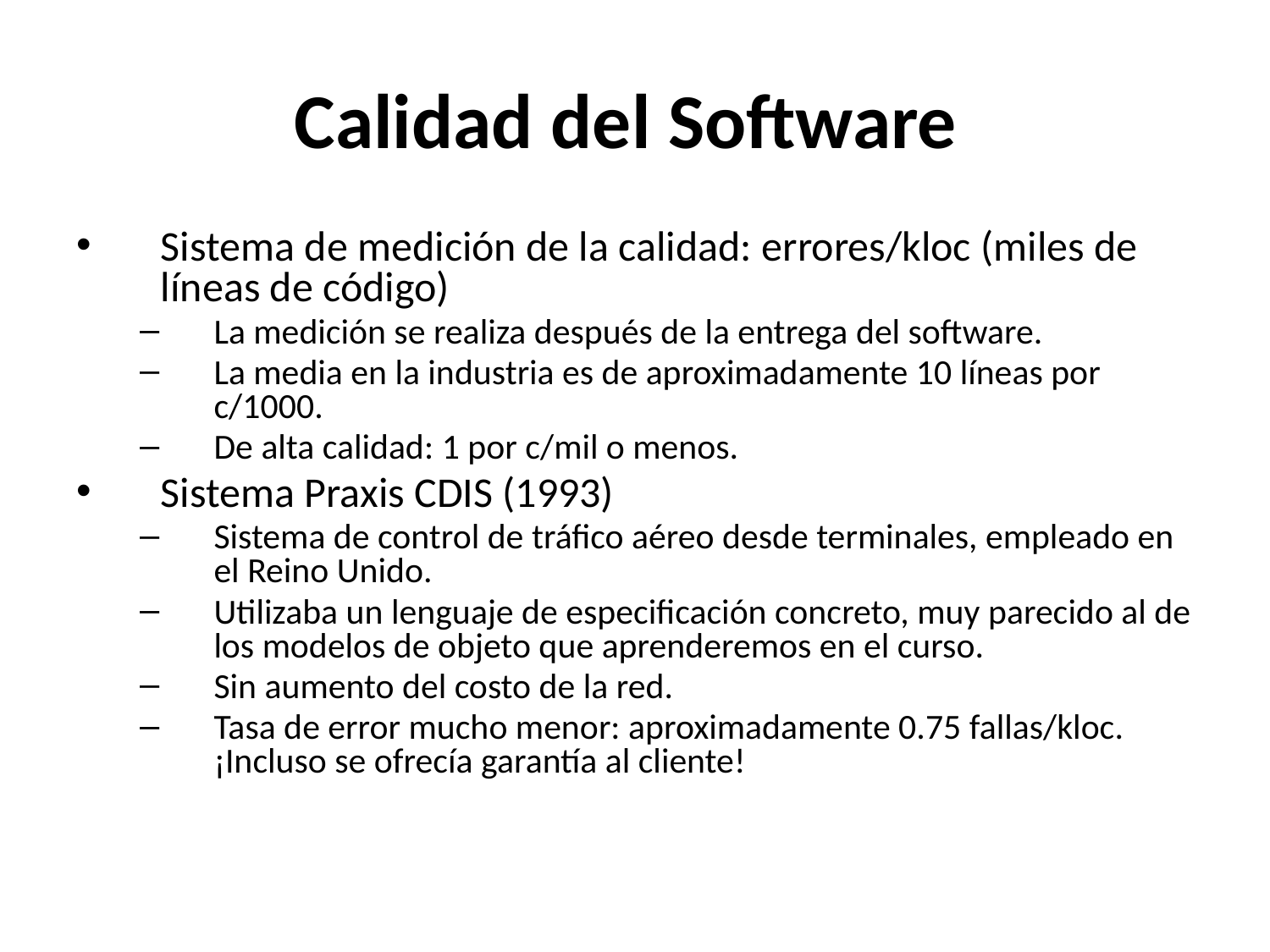

# Calidad del Software
Sistema de medición de la calidad: errores/kloc (miles de líneas de código)
La medición se realiza después de la entrega del software.
La media en la industria es de aproximadamente 10 líneas por c/1000.
De alta calidad: 1 por c/mil o menos.
Sistema Praxis CDIS (1993)
Sistema de control de tráfico aéreo desde terminales, empleado en el Reino Unido.
Utilizaba un lenguaje de especificación concreto, muy parecido al de los modelos de objeto que aprenderemos en el curso.
Sin aumento del costo de la red.
Tasa de error mucho menor: aproximadamente 0.75 fallas/kloc. ¡Incluso se ofrecía garantía al cliente!